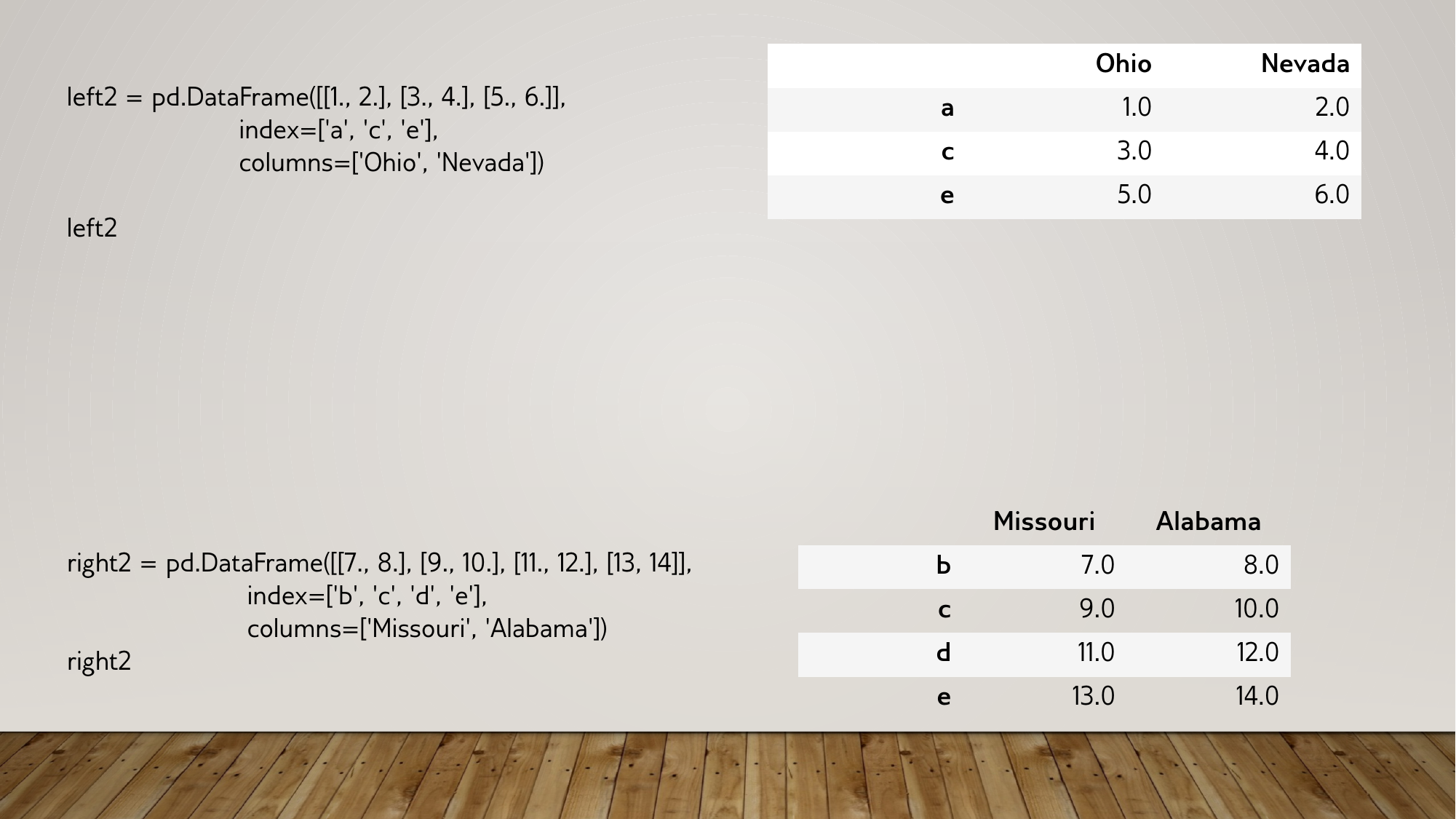

|  | Ohio | Nevada |
| --- | --- | --- |
| a | 1.0 | 2.0 |
| c | 3.0 | 4.0 |
| e | 5.0 | 6.0 |
left2 = pd.DataFrame([[1., 2.], [3., 4.], [5., 6.]],
                     index=['a', 'c', 'e'],
                     columns=['Ohio', 'Nevada'])

left2
|  | Missouri | Alabama |
| --- | --- | --- |
| b | 7.0 | 8.0 |
| c | 9.0 | 10.0 |
| d | 11.0 | 12.0 |
| e | 13.0 | 14.0 |
right2 = pd.DataFrame([[7., 8.], [9., 10.], [11., 12.], [13, 14]],
                      index=['b', 'c', 'd', 'e'],
                      columns=['Missouri', 'Alabama'])
right2